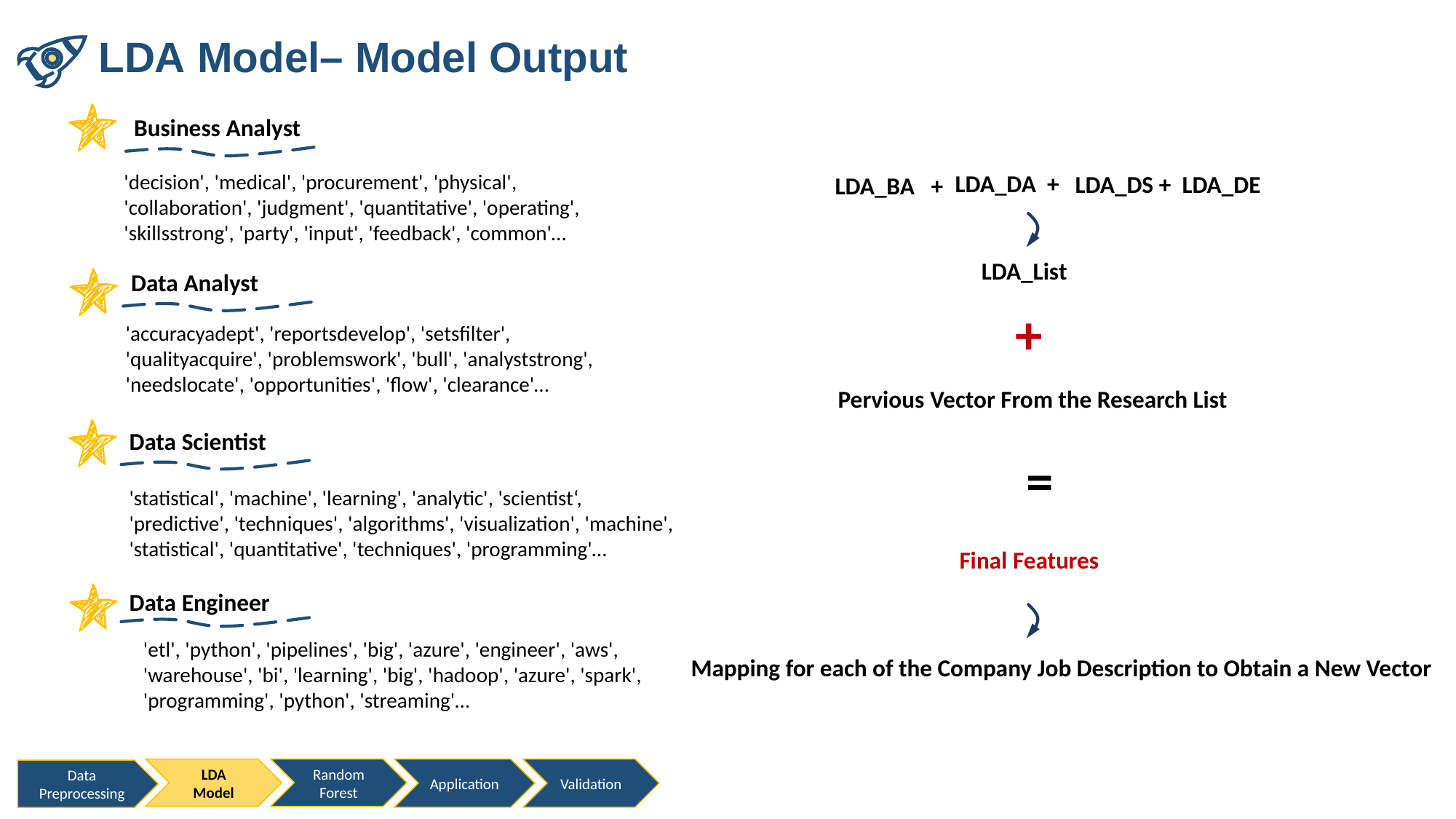

LDA Model– Model Output

Business Analyst

'decision', 'medical', 'procurement', 'physical', 'collaboration', 'judgment', 'quantitative', 'operating', 'skillsstrong', 'party', 'input', 'feedback', 'common'…
LDA_DA  +
LDA_DE
LDA_DS +
LDA_BA   +

LDA_List
Data Analyst

+

'accuracyadept', 'reportsdevelop', 'setsfilter', 'qualityacquire', 'problemswork', 'bull', 'analyststrong', 'needslocate', 'opportunities', 'flow', 'clearance'…
Pervious Vector From the Research List

Data Scientist
=

'statistical', 'machine', 'learning', 'analytic', 'scientist‘, 'predictive', 'techniques', 'algorithms', 'visualization', 'machine', 'statistical', 'quantitative', 'techniques', 'programming'…
Final Features
Data Engineer

'etl', 'python', 'pipelines', 'big', 'azure', 'engineer', 'aws', 'warehouse', 'bi', 'learning', 'big', 'hadoop', 'azure', 'spark', 'programming', 'python', 'streaming'…
Mapping for each of the Company Job Description to Obtain a New Vector
LDA Model
Random Forest
Application
Validation
Data Preprocessing